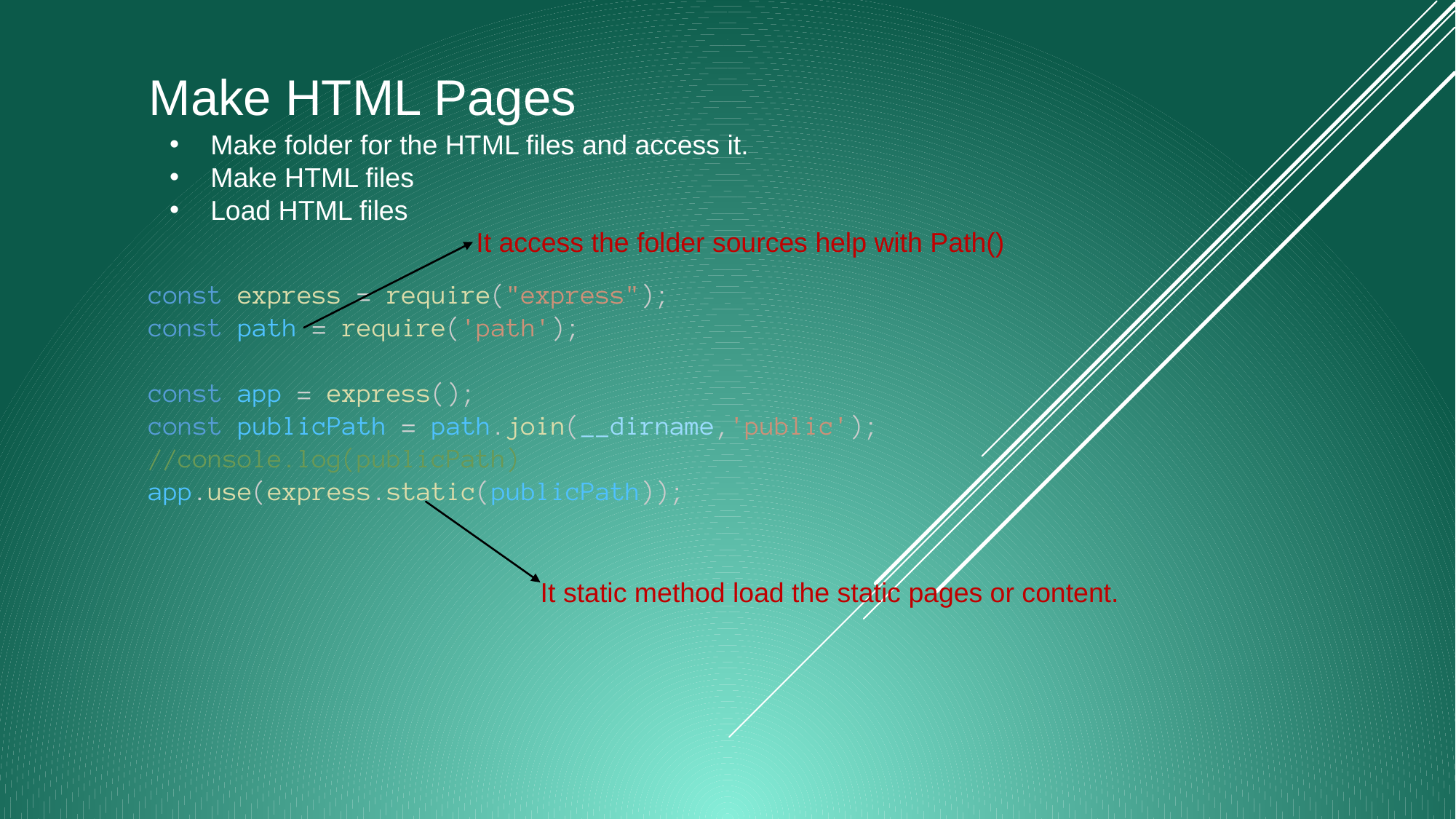

# Make HTML Pages
Make folder for the HTML files and access it.
Make HTML files
Load HTML files
It access the folder sources help with Path()
const express = require("express");
const path = require('path');
const app = express();
const publicPath = path.join(__dirname,'public');
//console.log(publicPath)
app.use(express.static(publicPath));
It static method load the static pages or content.